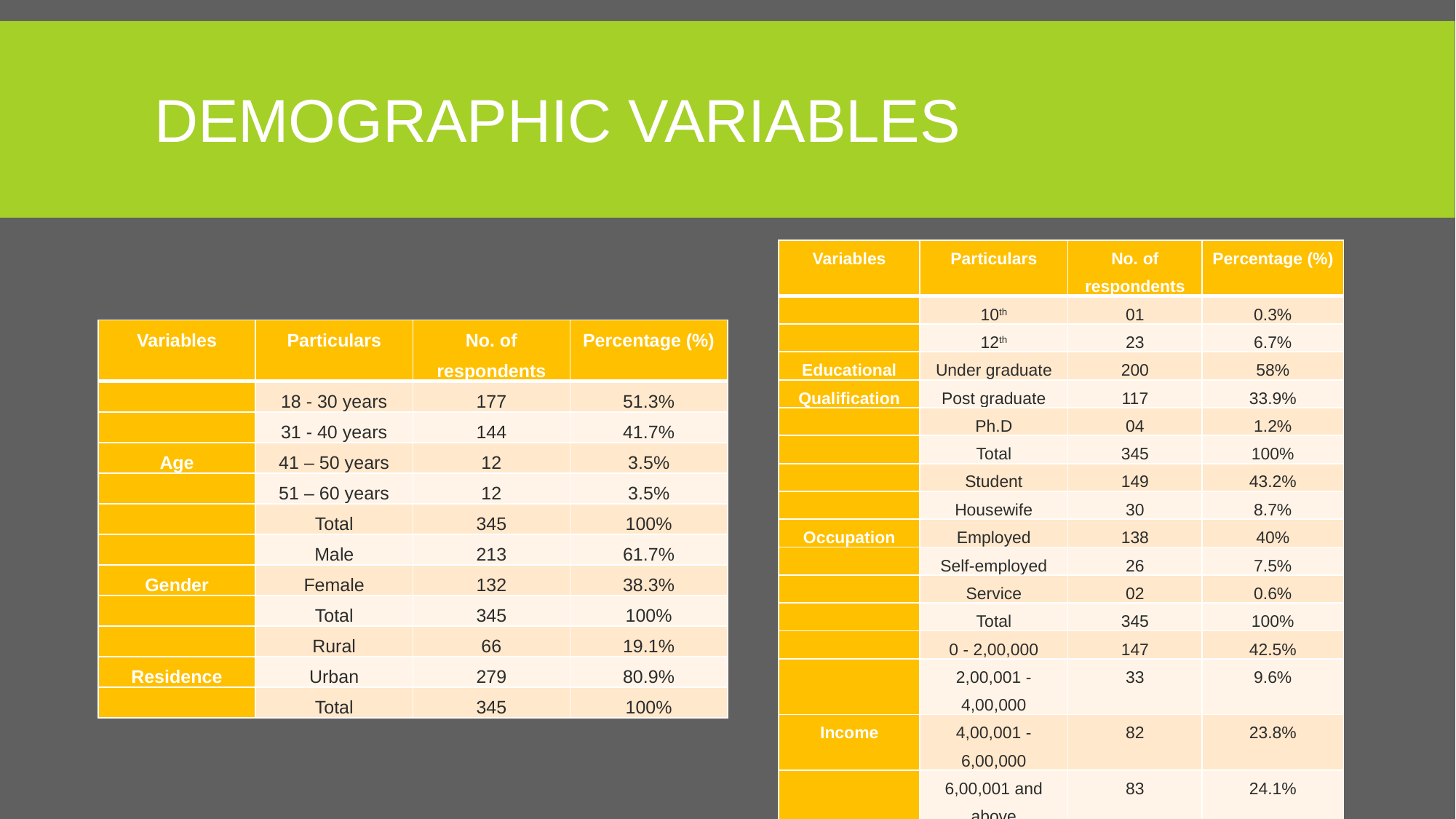

# Demographic variables
| Variables | Particulars | No. of respondents | Percentage (%) |
| --- | --- | --- | --- |
|  | 10th | 01 | 0.3% |
|  | 12th | 23 | 6.7% |
| Educational | Under graduate | 200 | 58% |
| Qualification | Post graduate | 117 | 33.9% |
|  | Ph.D | 04 | 1.2% |
|  | Total | 345 | 100% |
|  | Student | 149 | 43.2% |
|  | Housewife | 30 | 8.7% |
| Occupation | Employed | 138 | 40% |
|  | Self-employed | 26 | 7.5% |
|  | Service | 02 | 0.6% |
|  | Total | 345 | 100% |
|  | 0 - 2,00,000 | 147 | 42.5% |
|  | 2,00,001 - 4,00,000 | 33 | 9.6% |
| Income | 4,00,001 - 6,00,000 | 82 | 23.8% |
|  | 6,00,001 and above | 83 | 24.1% |
|  | Total | 345 | 100% |
| Variables | Particulars | No. of respondents | Percentage (%) |
| --- | --- | --- | --- |
|  | 18 - 30 years | 177 | 51.3% |
|  | 31 - 40 years | 144 | 41.7% |
| Age | 41 – 50 years | 12 | 3.5% |
|  | 51 – 60 years | 12 | 3.5% |
|  | Total | 345 | 100% |
|  | Male | 213 | 61.7% |
| Gender | Female | 132 | 38.3% |
|  | Total | 345 | 100% |
|  | Rural | 66 | 19.1% |
| Residence | Urban | 279 | 80.9% |
|  | Total | 345 | 100% |